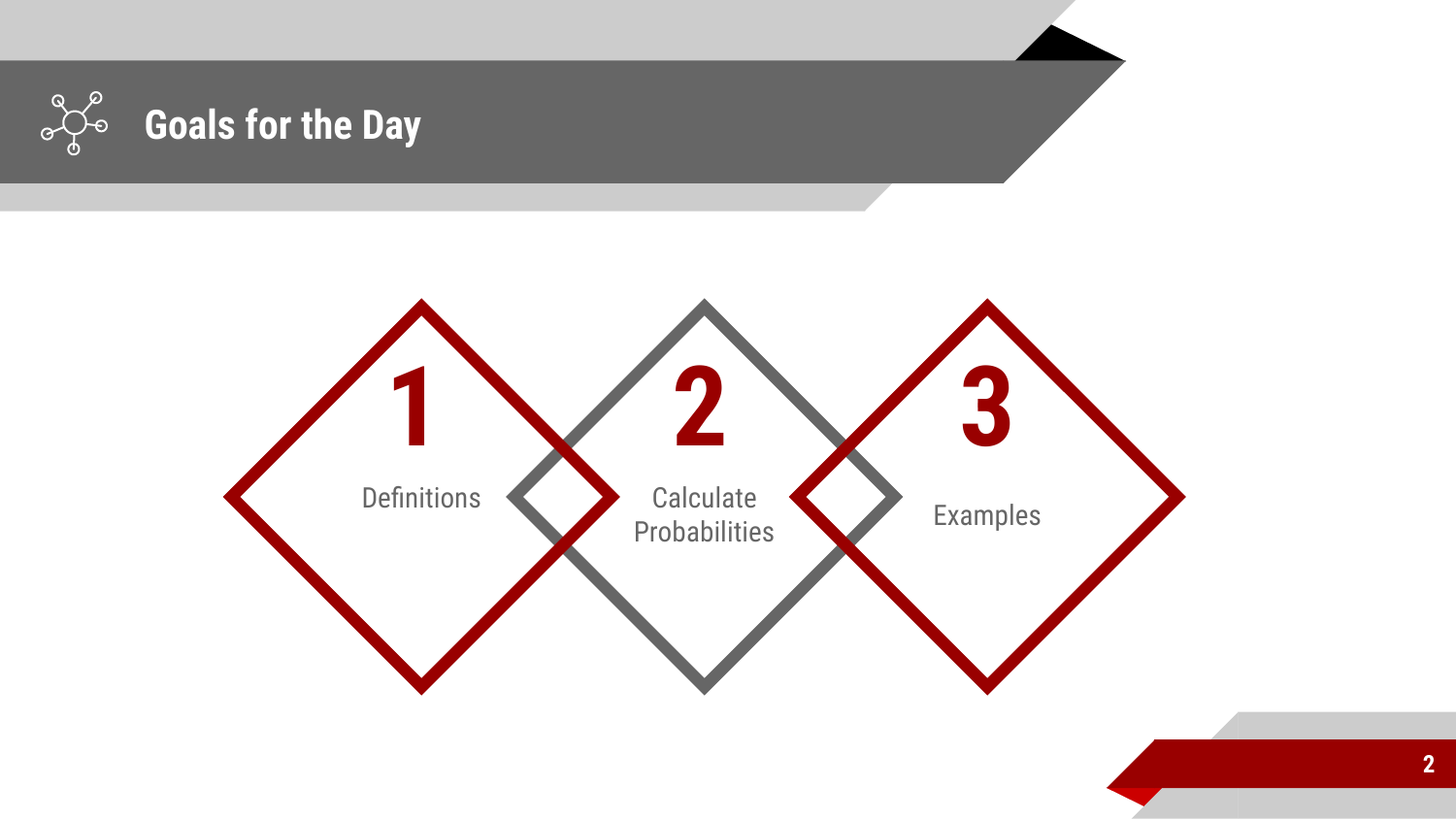

# Goals for the Day

Definitions

Calculate Probabilities

Examples
1
2
3
2